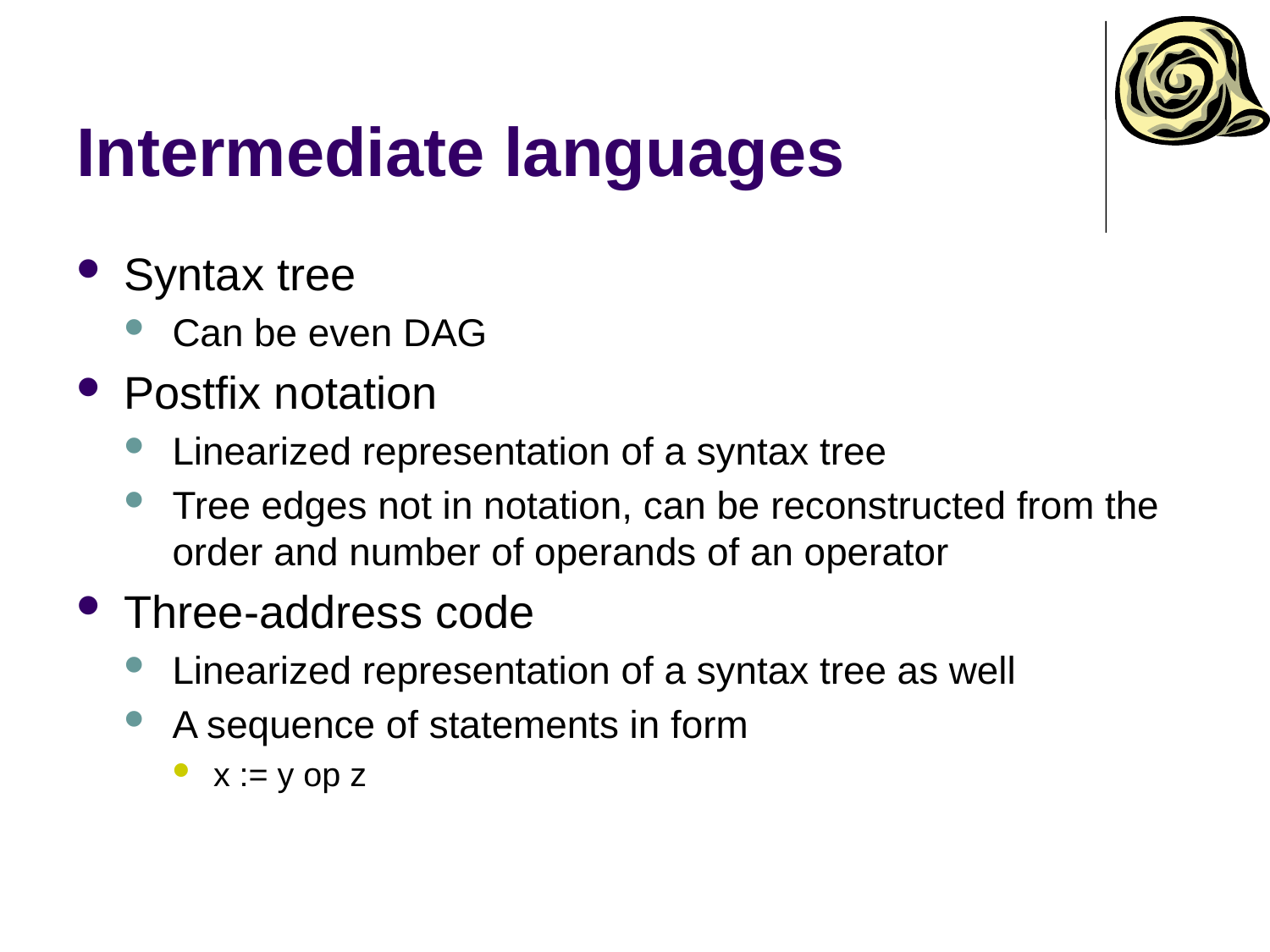

# Intermediate languages
Syntax tree
Can be even DAG
Postfix notation
Linearized representation of a syntax tree
Tree edges not in notation, can be reconstructed from the order and number of operands of an operator
Three-address code
Linearized representation of a syntax tree as well
A sequence of statements in form
x := y op z